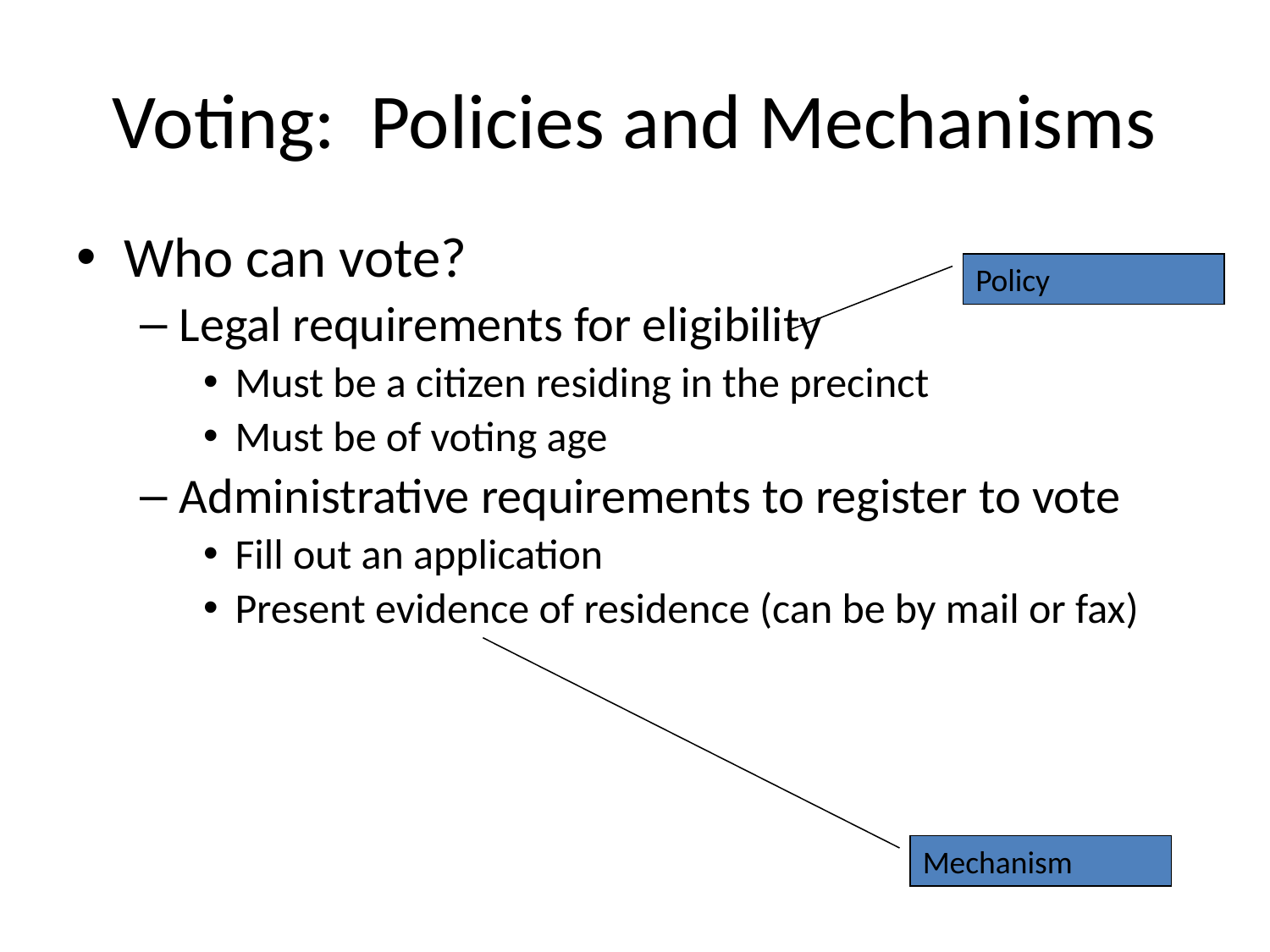

# Voting:  Policies and Mechanisms
Who can vote?
Legal requirements for eligibility
Must be a citizen residing in the precinct
Must be of voting age
Administrative requirements to register to vote
Fill out an application
Present evidence of residence (can be by mail or fax)
Policy
Mechanism